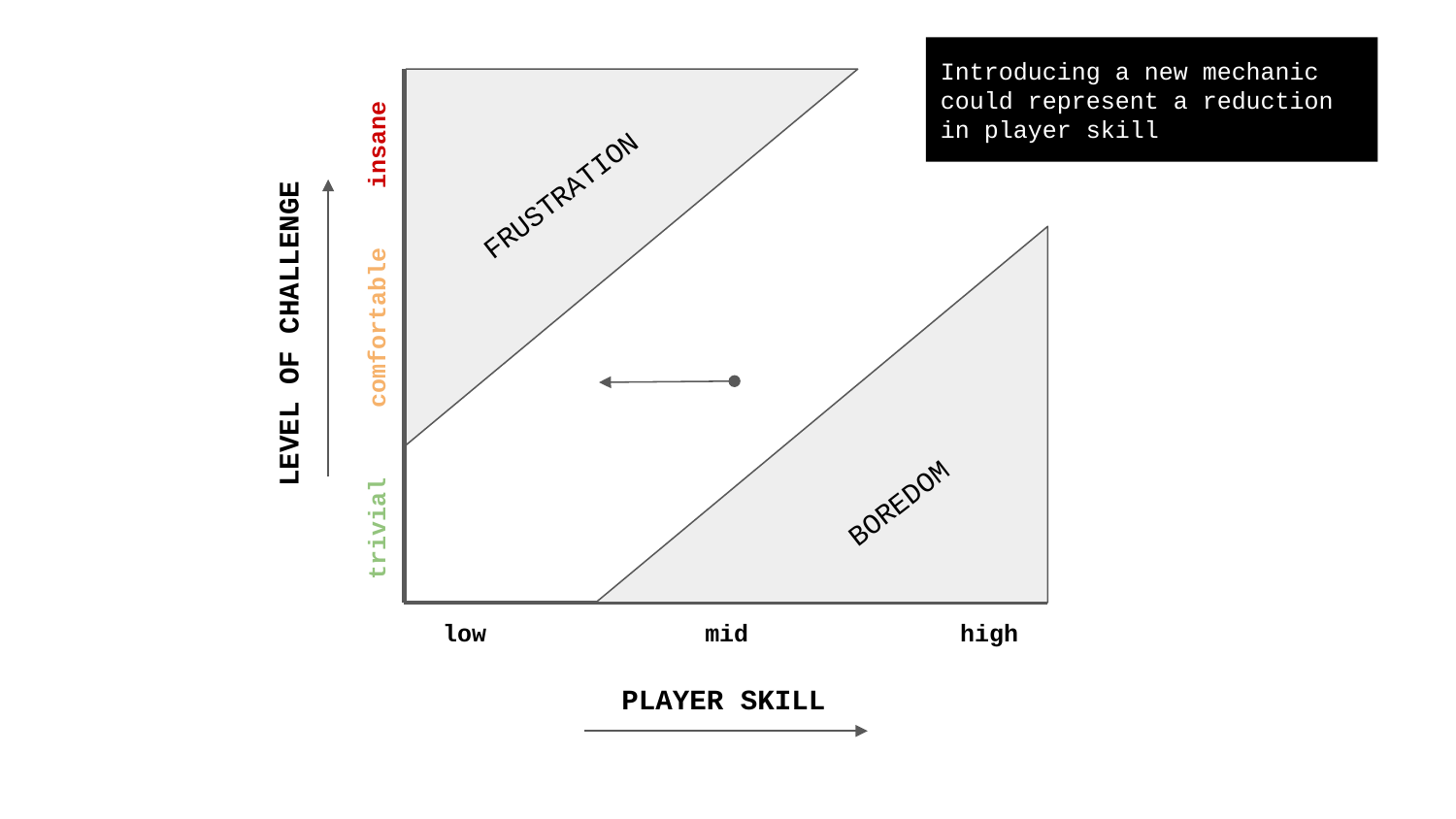

Introducing a new mechanic could represent a reduction in player skill

insane
FRUSTRATION

comfortable
LEVEL OF CHALLENGE
BOREDOM
trivial
low
mid
high
PLAYER SKILL